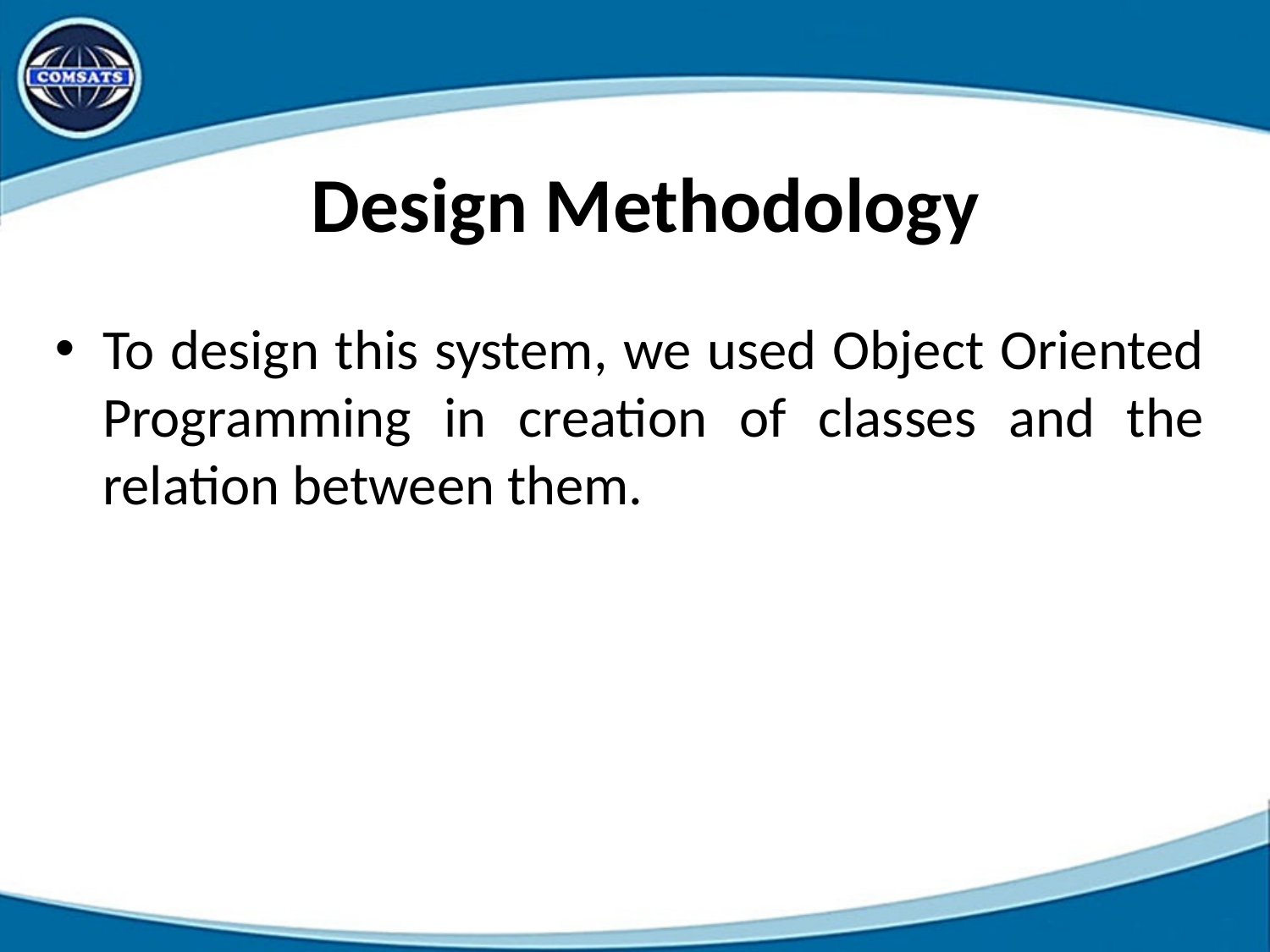

# Design Methodology
To design this system, we used Object Oriented Programming in creation of classes and the relation between them.